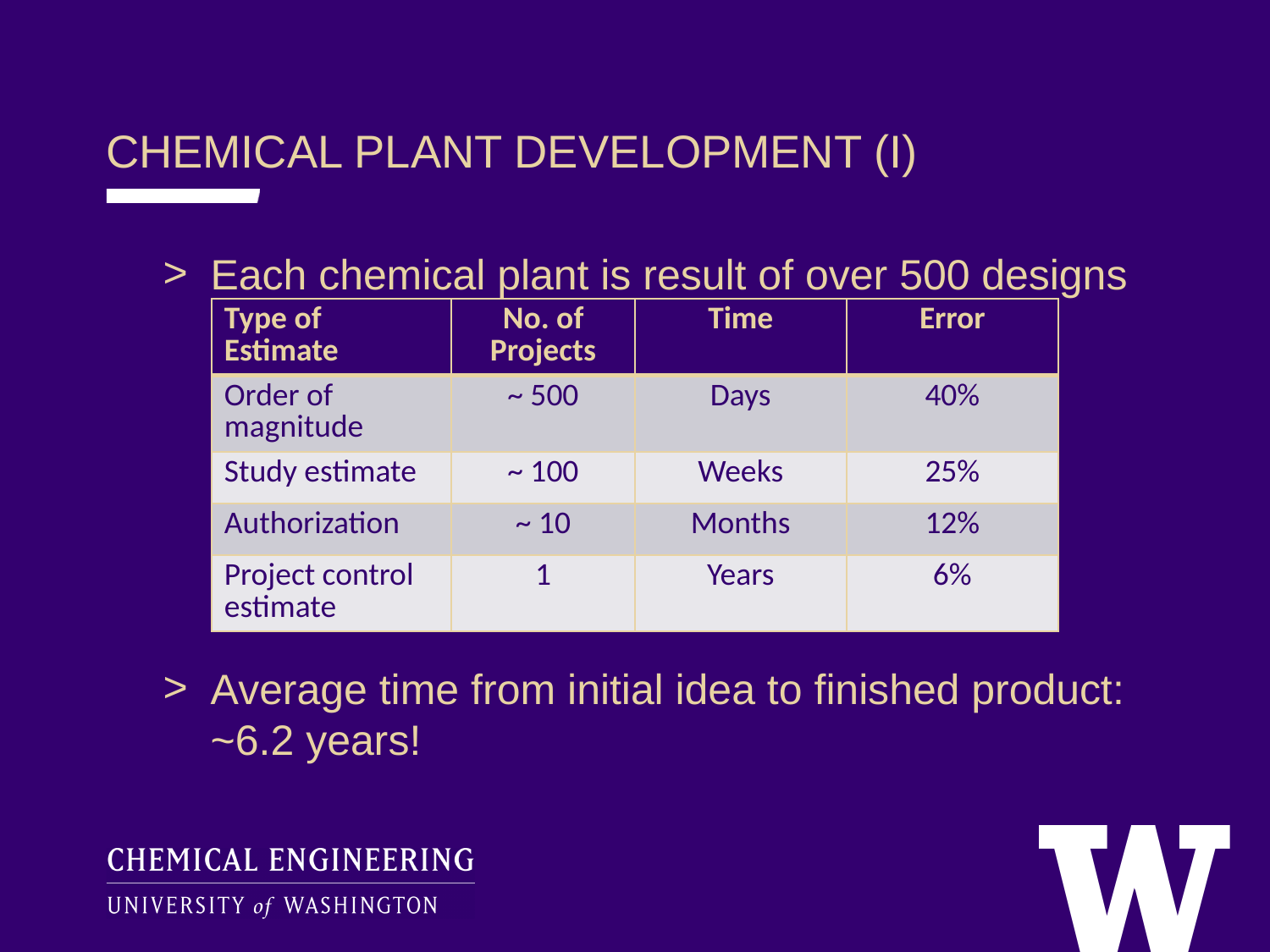

CHEMICAL PLANT DEVELOPMENT (I)
Each chemical plant is result of over 500 designs

Average time from initial idea to finished product:
~6.2 years!

| Type of Estimate | No. of Projects | Time | Error |
| --- | --- | --- | --- |
| Order of magnitude | ~ 500 | Days | 40% |
| Study estimate | ~ 100 | Weeks | 25% |
| Authorization | ~ 10 | Months | 12% |
| Project control estimate | 1 | Years | 6% |